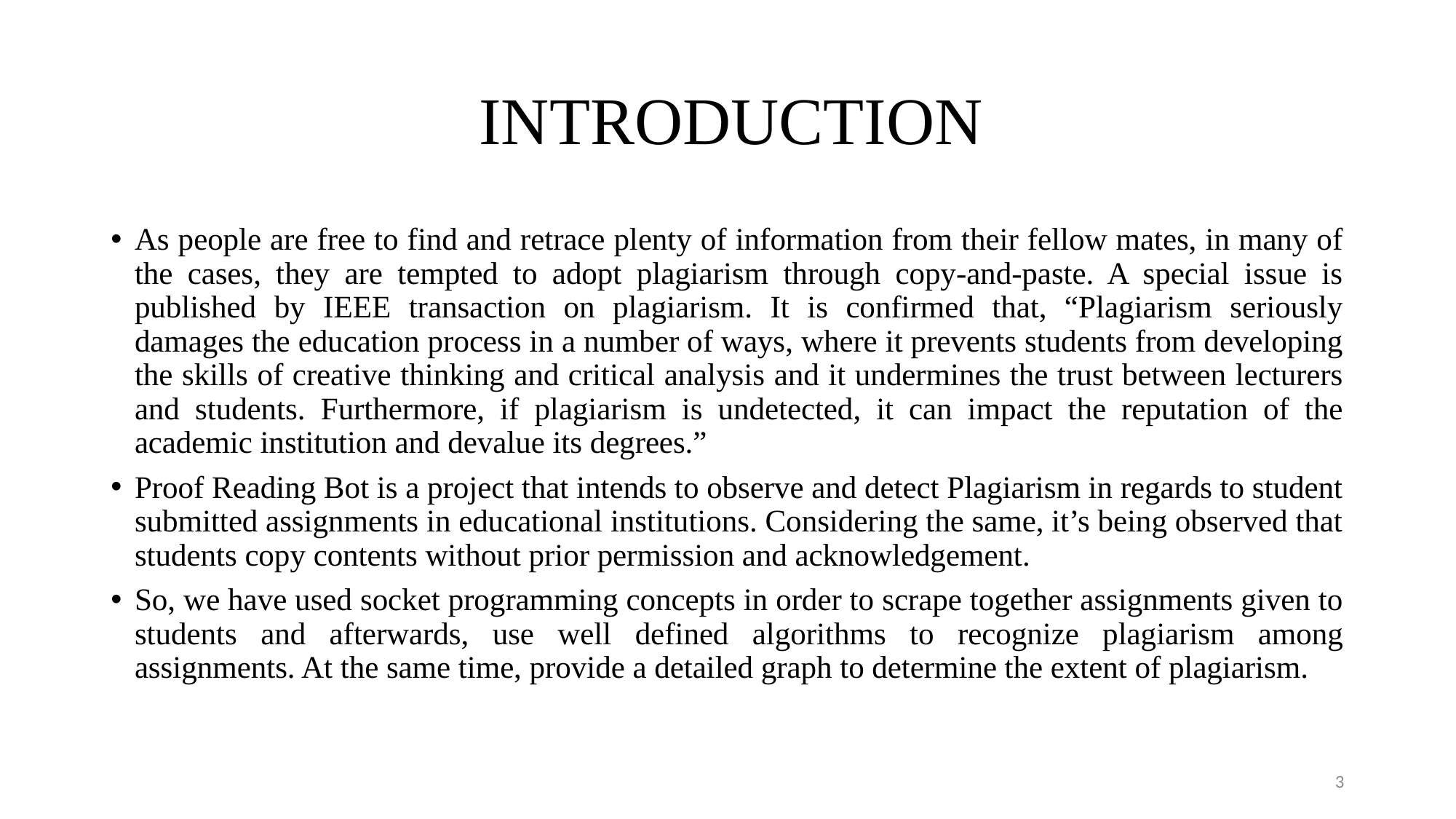

# INTRODUCTION
As people are free to find and retrace plenty of information from their fellow mates, in many of the cases, they are tempted to adopt plagiarism through copy-and-paste. A special issue is published by IEEE transaction on plagiarism. It is confirmed that, “Plagiarism seriously damages the education process in a number of ways, where it prevents students from developing the skills of creative thinking and critical analysis and it undermines the trust between lecturers and students. Furthermore, if plagiarism is undetected, it can impact the reputation of the academic institution and devalue its degrees.”
Proof Reading Bot is a project that intends to observe and detect Plagiarism in regards to student submitted assignments in educational institutions. Considering the same, it’s being observed that students copy contents without prior permission and acknowledgement.
So, we have used socket programming concepts in order to scrape together assignments given to students and afterwards, use well defined algorithms to recognize plagiarism among assignments. At the same time, provide a detailed graph to determine the extent of plagiarism.
3